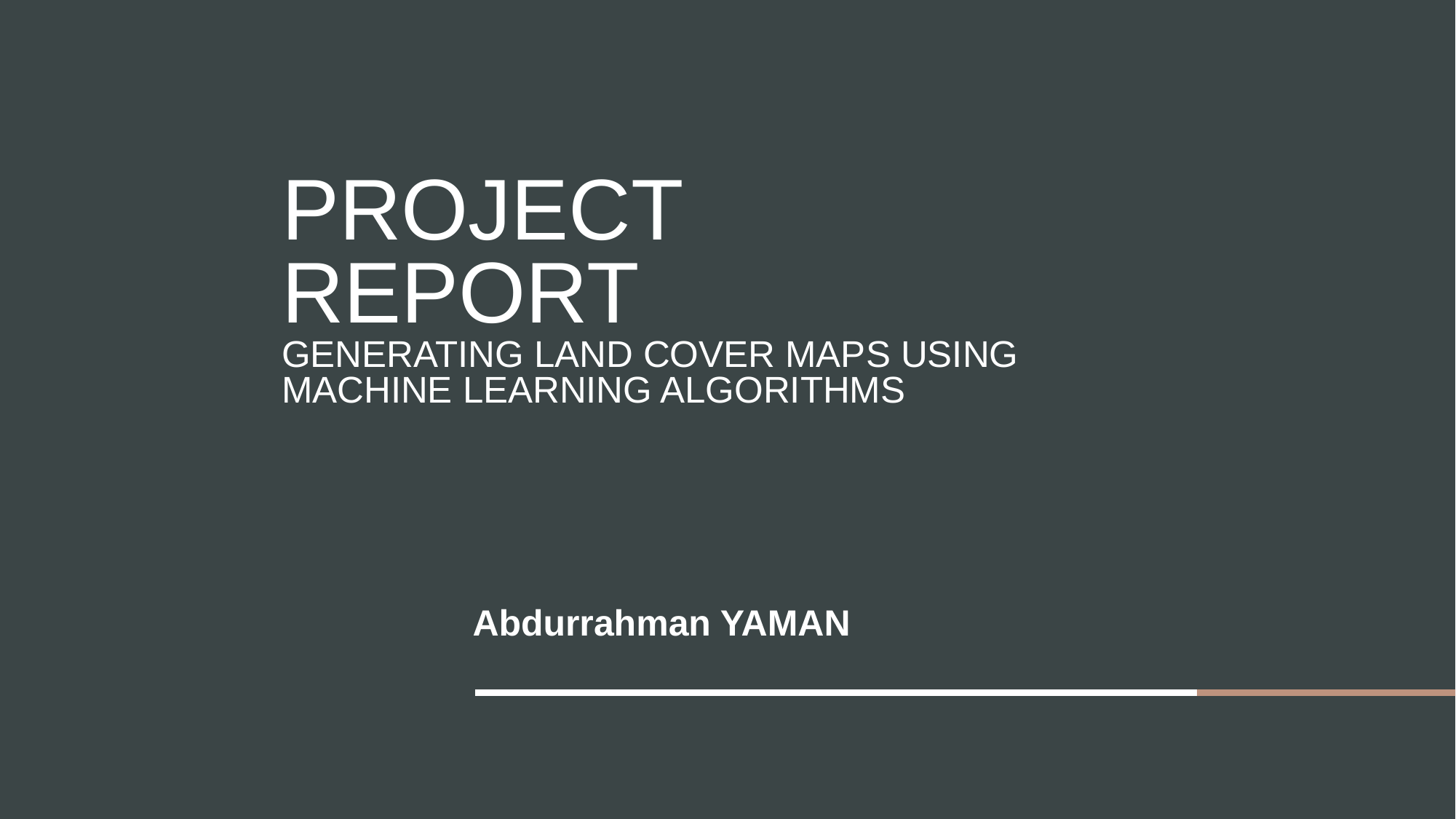

# PROJECT report Generating Land Cover Maps Using Machine Learning Algorithms
Abdurrahman YAMAN